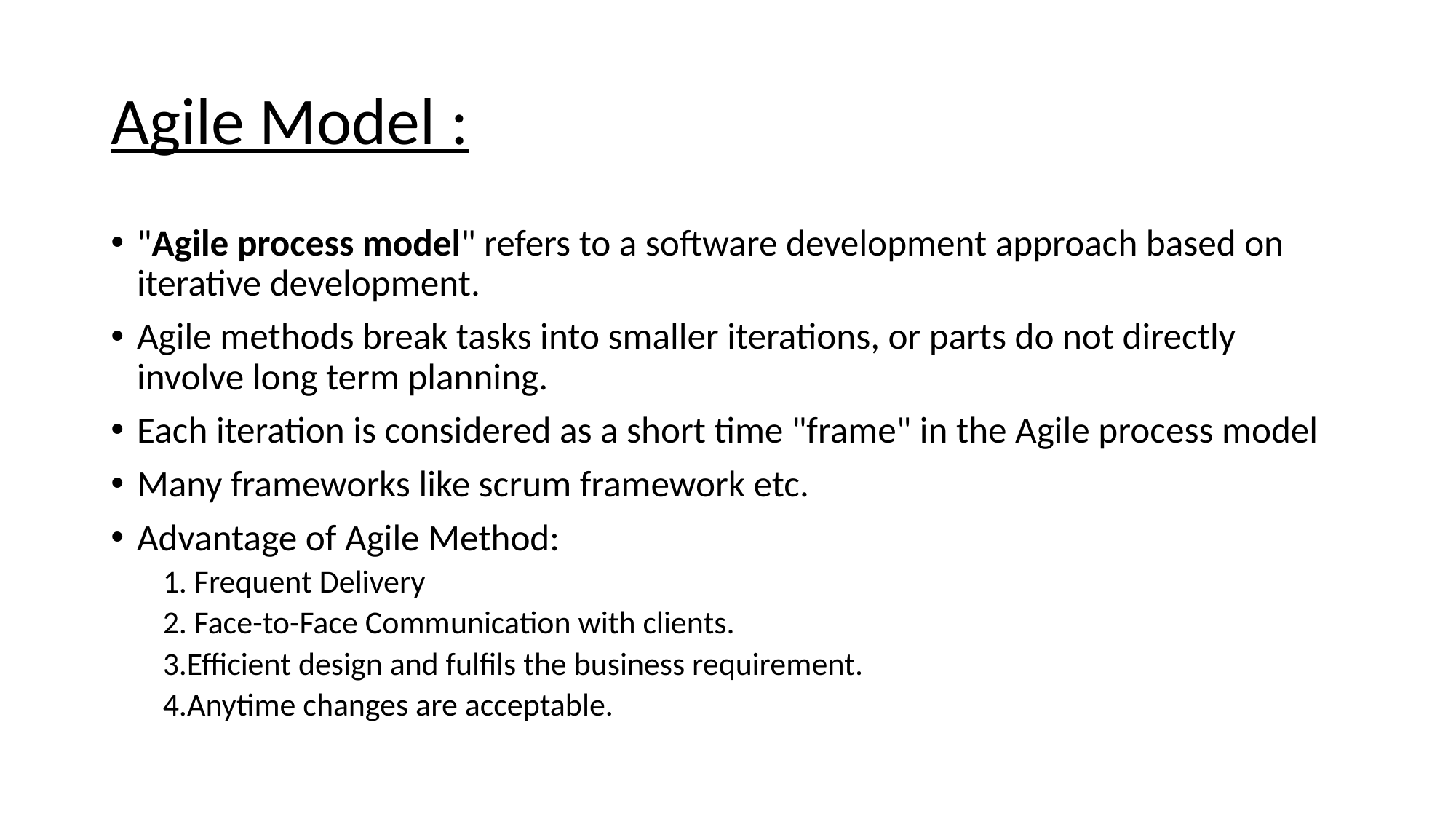

# Agile Model :
"Agile process model" refers to a software development approach based on iterative development.
Agile methods break tasks into smaller iterations, or parts do not directly involve long term planning.
Each iteration is considered as a short time "frame" in the Agile process model
Many frameworks like scrum framework etc.
Advantage of Agile Method:
1. Frequent Delivery
2. Face-to-Face Communication with clients.
3.Efficient design and fulfils the business requirement.
4.Anytime changes are acceptable.